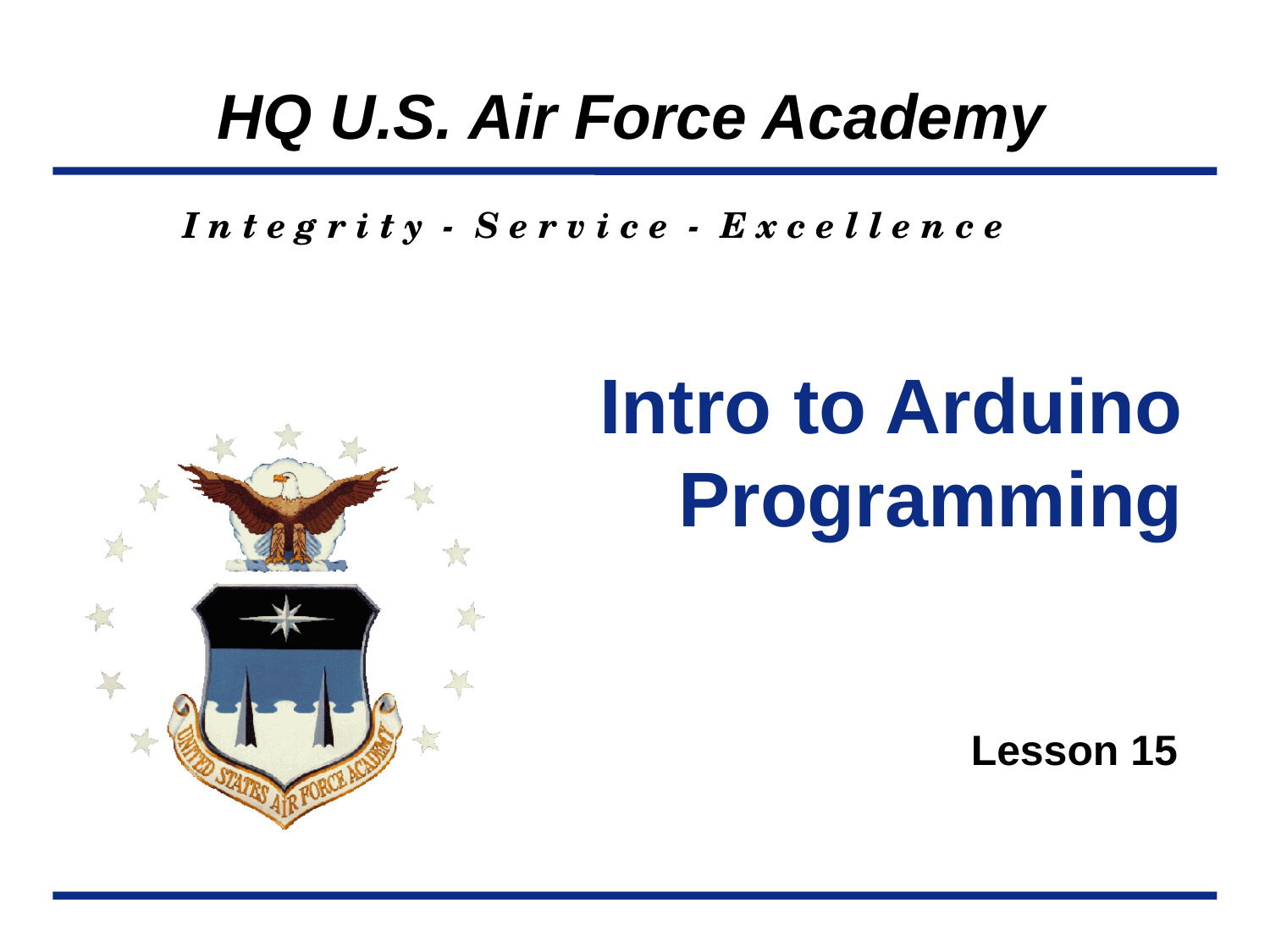

# Intro to Arduino Programming
Lesson 15